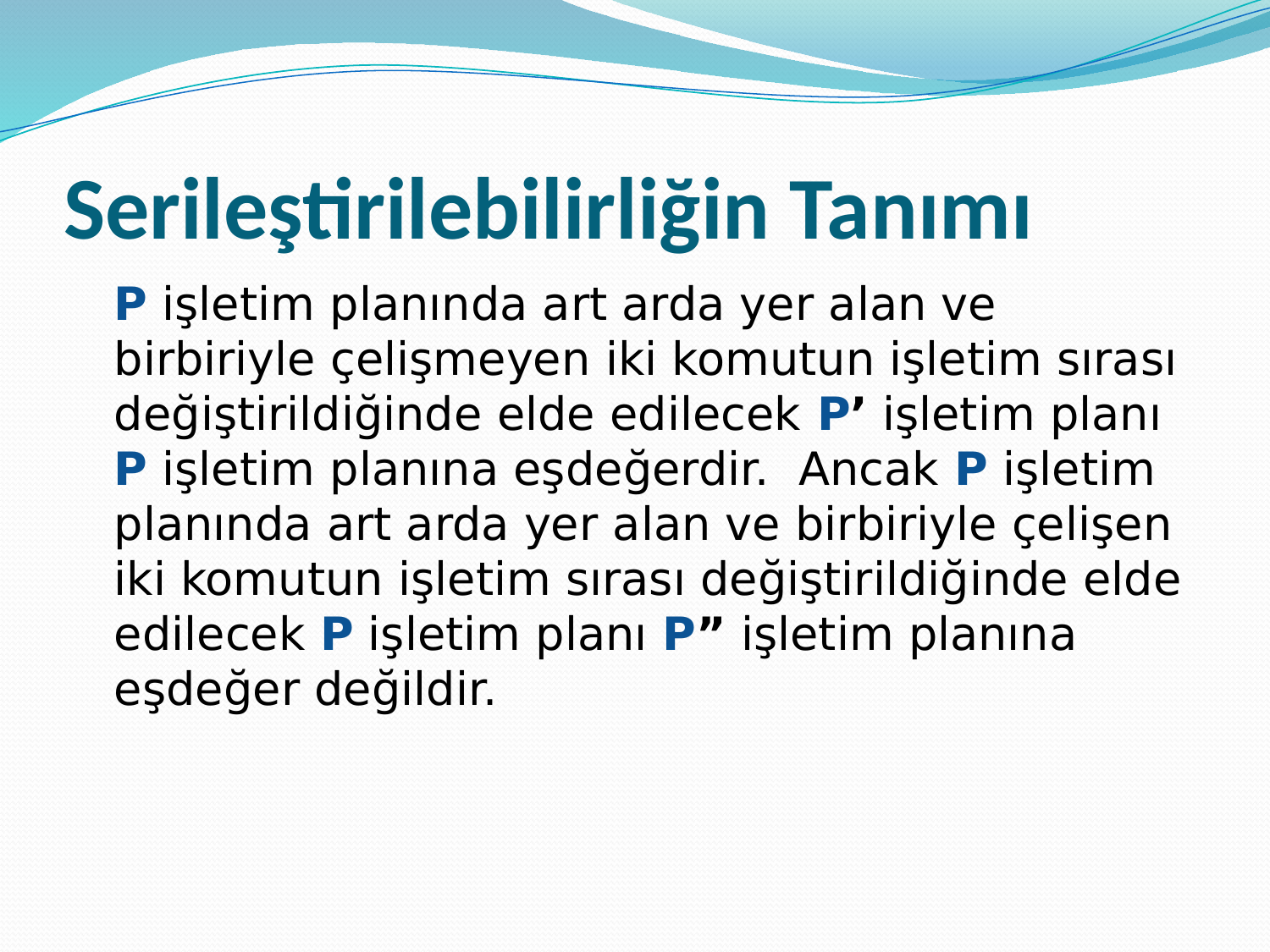

# Serileştirilebilirliğin Tanımı
	P işletim planında art arda yer alan ve birbiriyle çelişmeyen iki komutun işletim sırası değiştirildiğinde elde edilecek P’ işletim planı P işletim planına eşdeğerdir.  Ancak P işletim planında art arda yer alan ve birbiriyle çelişen iki komutun işletim sırası değiştirildiğinde elde edilecek P işletim planı P” işletim planına eşdeğer değildir.